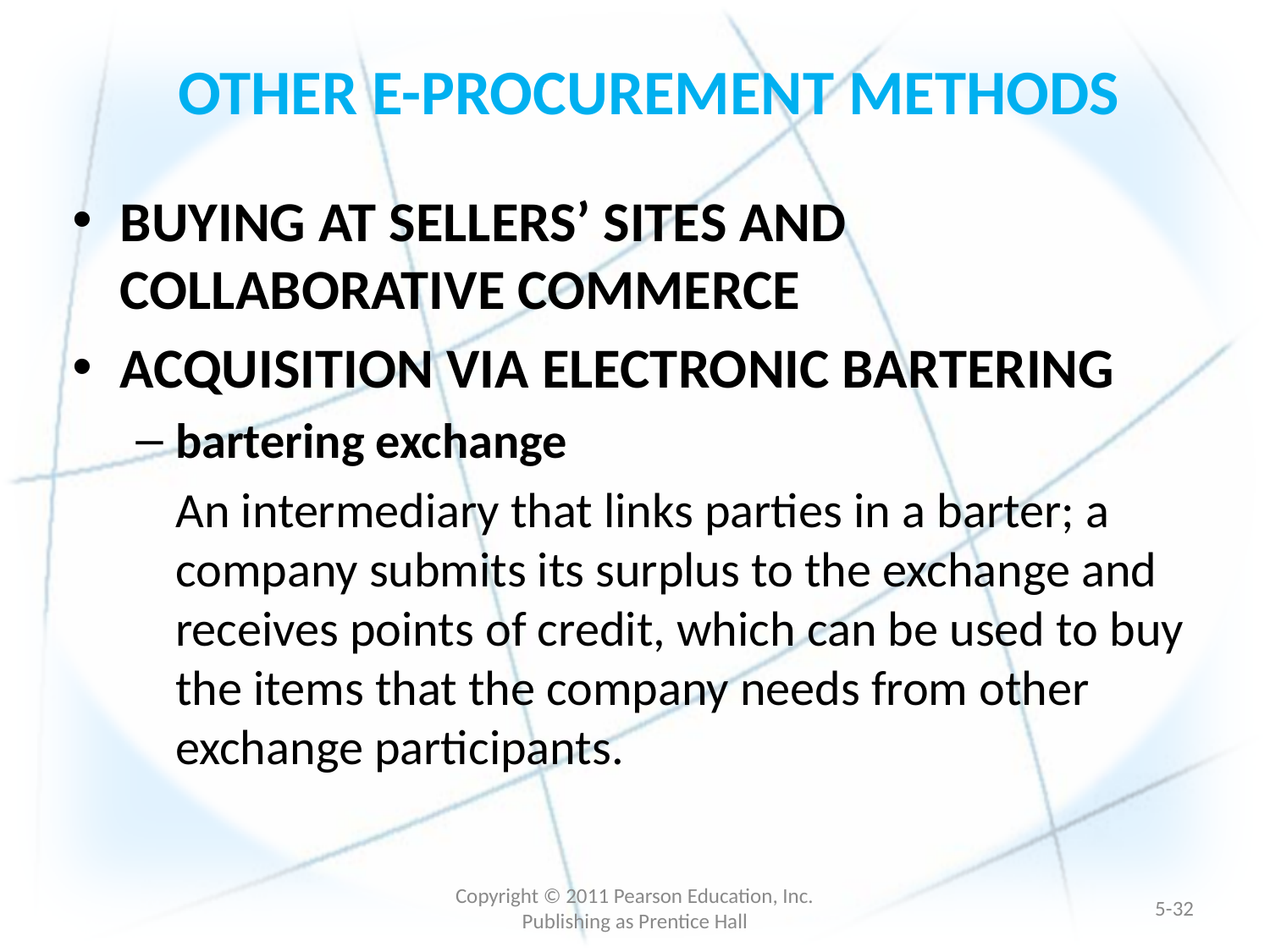

OTHER E-PROCUREMENT METHODS
BUYING AT SELLERS’ SITES AND COLLABORATIVE COMMERCE
ACQUISITION VIA ELECTRONIC BARTERING
bartering exchange
	An intermediary that links parties in a barter; a company submits its surplus to the exchange and receives points of credit, which can be used to buy the items that the company needs from other exchange participants.
Copyright © 2011 Pearson Education, Inc. Publishing as Prentice Hall
5-32